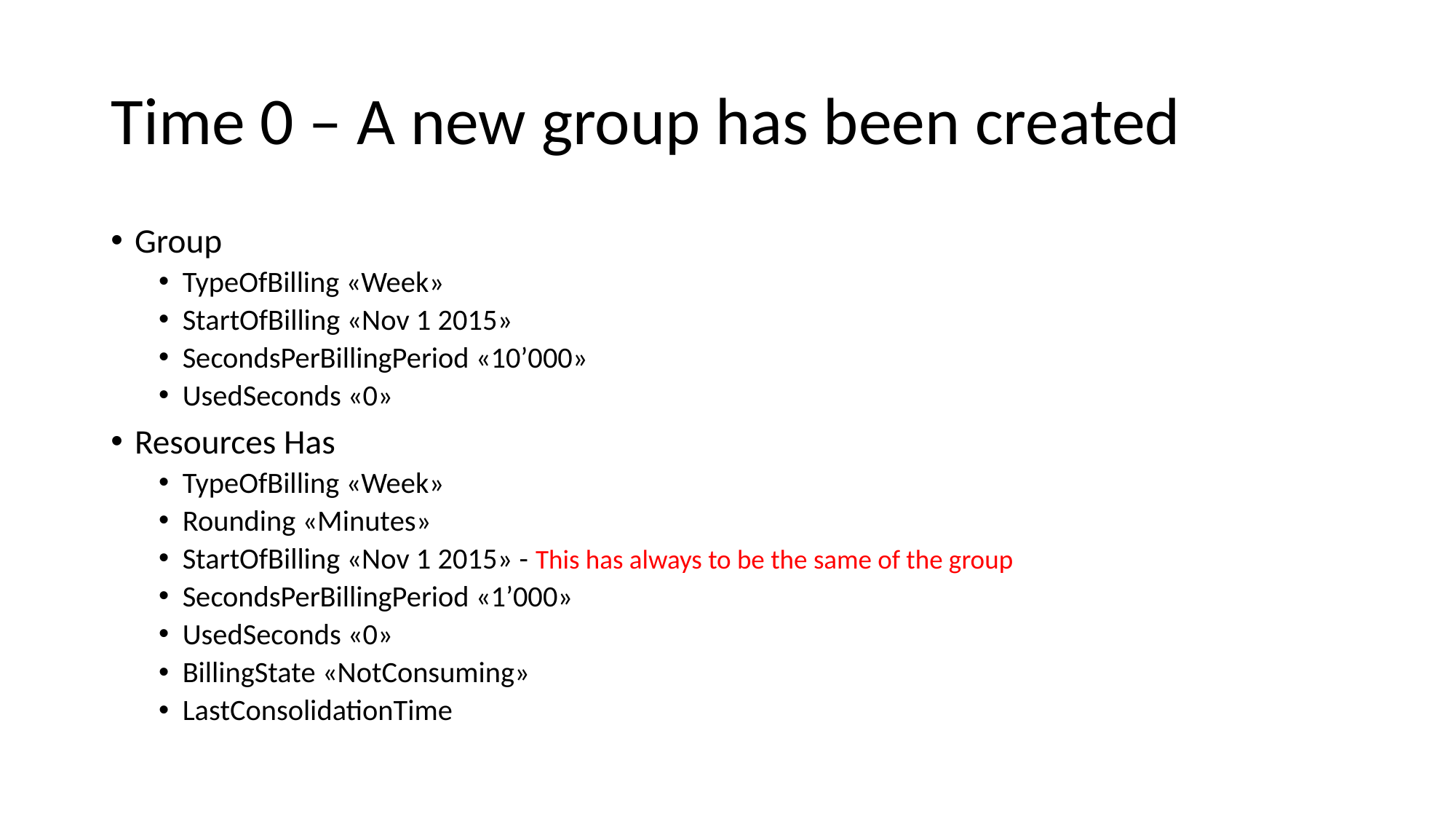

# Time 0 – A new group has been created
Group
TypeOfBilling «Week»
StartOfBilling «Nov 1 2015»
SecondsPerBillingPeriod «10’000»
UsedSeconds «0»
Resources Has
TypeOfBilling «Week»
Rounding «Minutes»
StartOfBilling «Nov 1 2015» - This has always to be the same of the group
SecondsPerBillingPeriod «1’000»
UsedSeconds «0»
BillingState «NotConsuming»
LastConsolidationTime